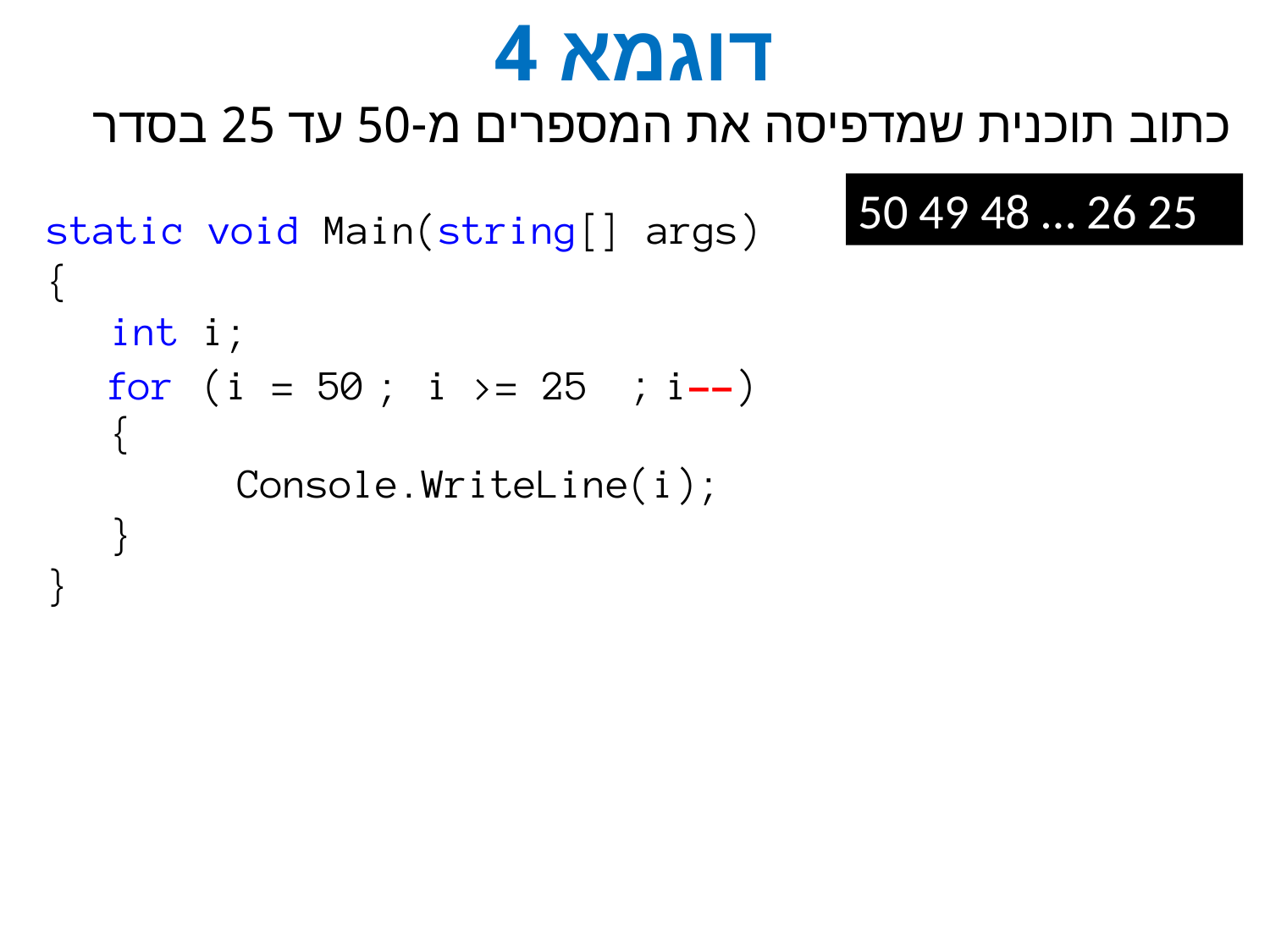

# דוגמא 4
כתוב תוכנית שמדפיסה את המספרים מ-50 עד 25 בסדר יורד.

static void Main(string[] args)
{
int i;

{
	Console.WriteLine(i);
}
}
50 49 48 … 26 25
;
for
(i = 50
;
i >= 25
i--)